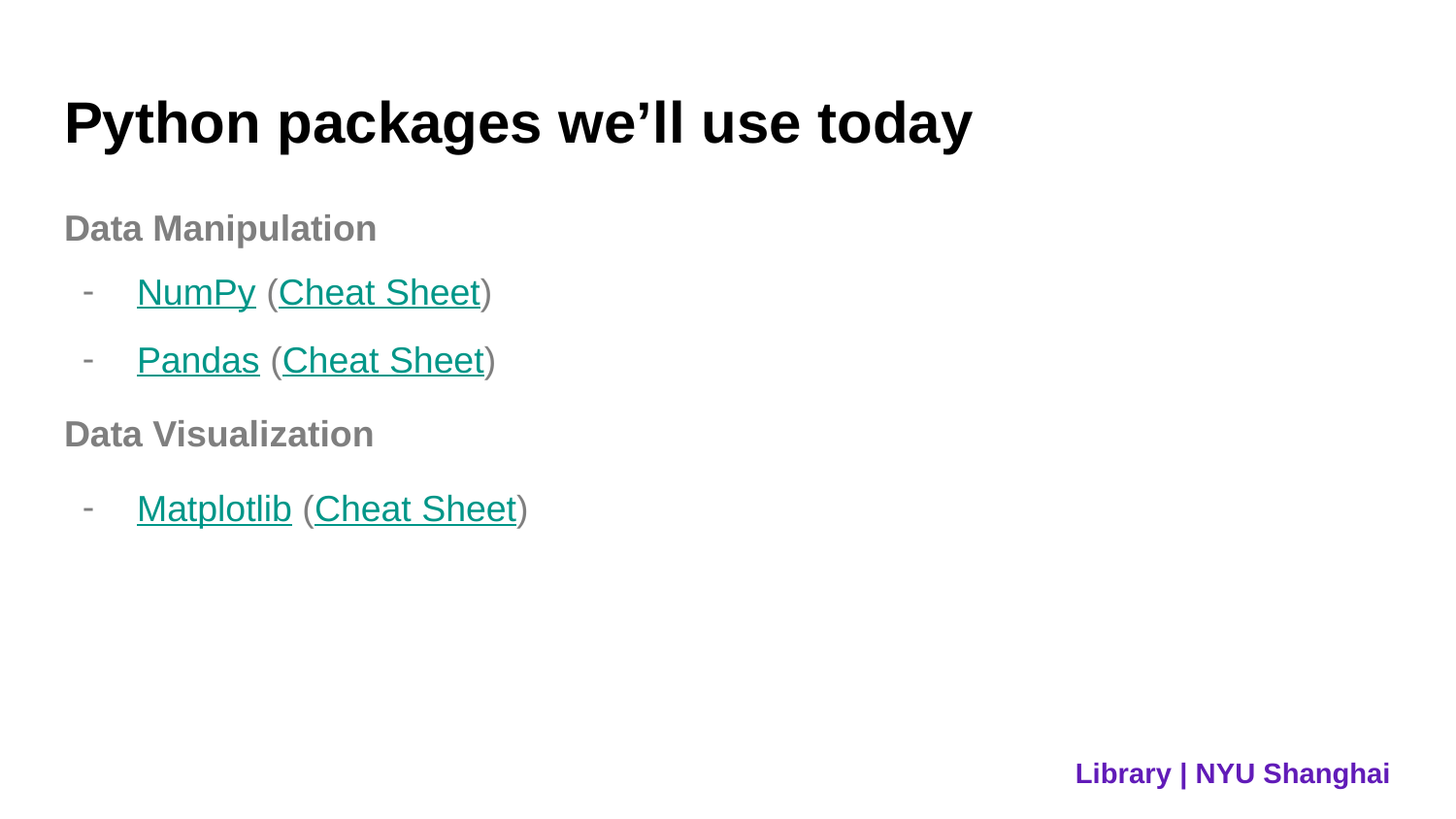

# Python packages we’ll use today
Data Manipulation
NumPy (Cheat Sheet)
Pandas (Cheat Sheet)
Data Visualization
Matplotlib (Cheat Sheet)